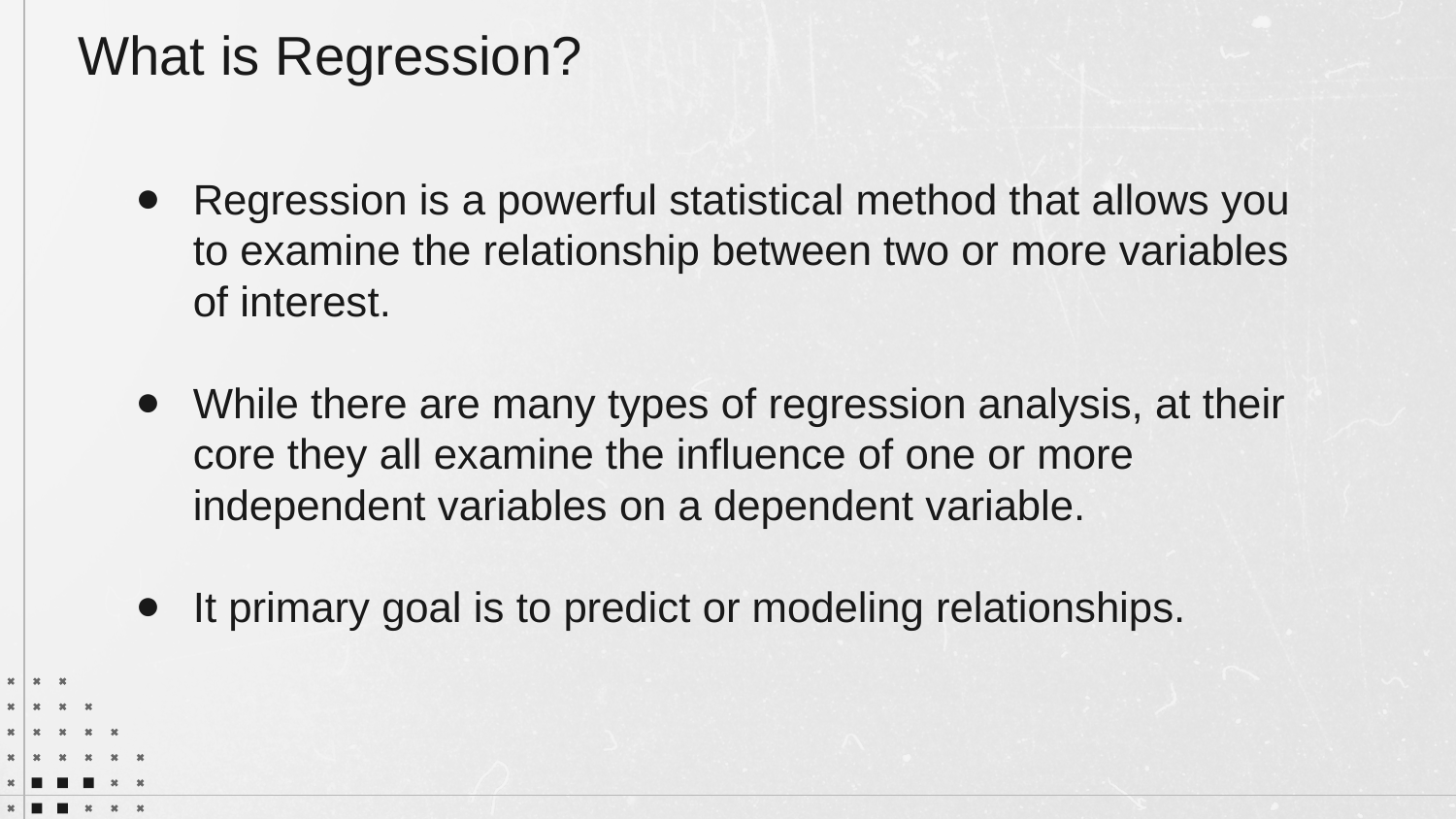

# What is Regression?
Regression is a powerful statistical method that allows you to examine the relationship between two or more variables of interest.

While there are many types of regression analysis, at their core they all examine the influence of one or more independent variables on a dependent variable.

It primary goal is to predict or modeling relationships.